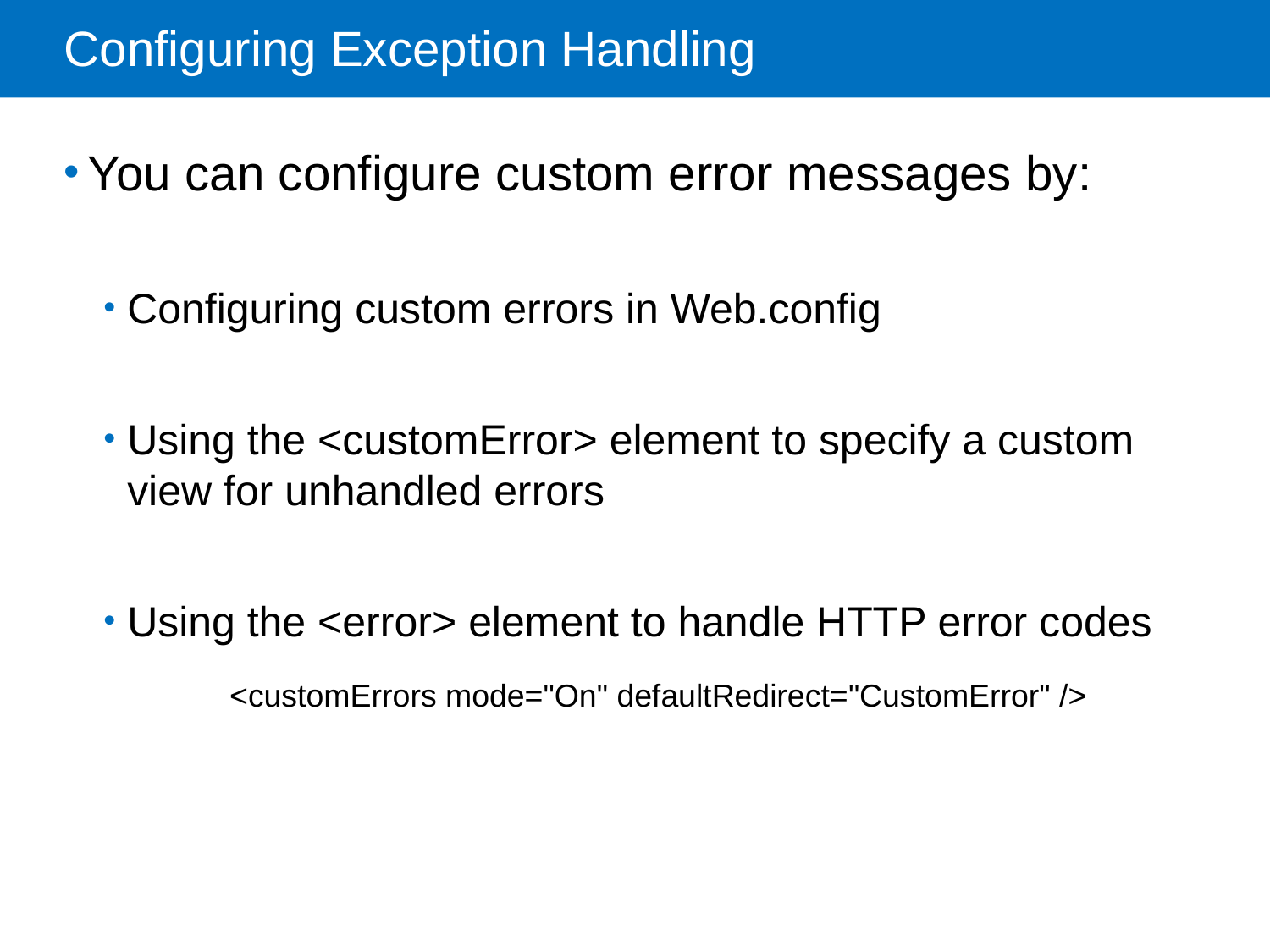

# Configuring Exception Handling
You can configure custom error messages by:

Configuring custom errors in Web.config

Using the <customError> element to specify a custom view for unhandled errors

Using the <error> element to handle HTTP error codes
<customErrors mode="On" defaultRedirect="CustomError" />